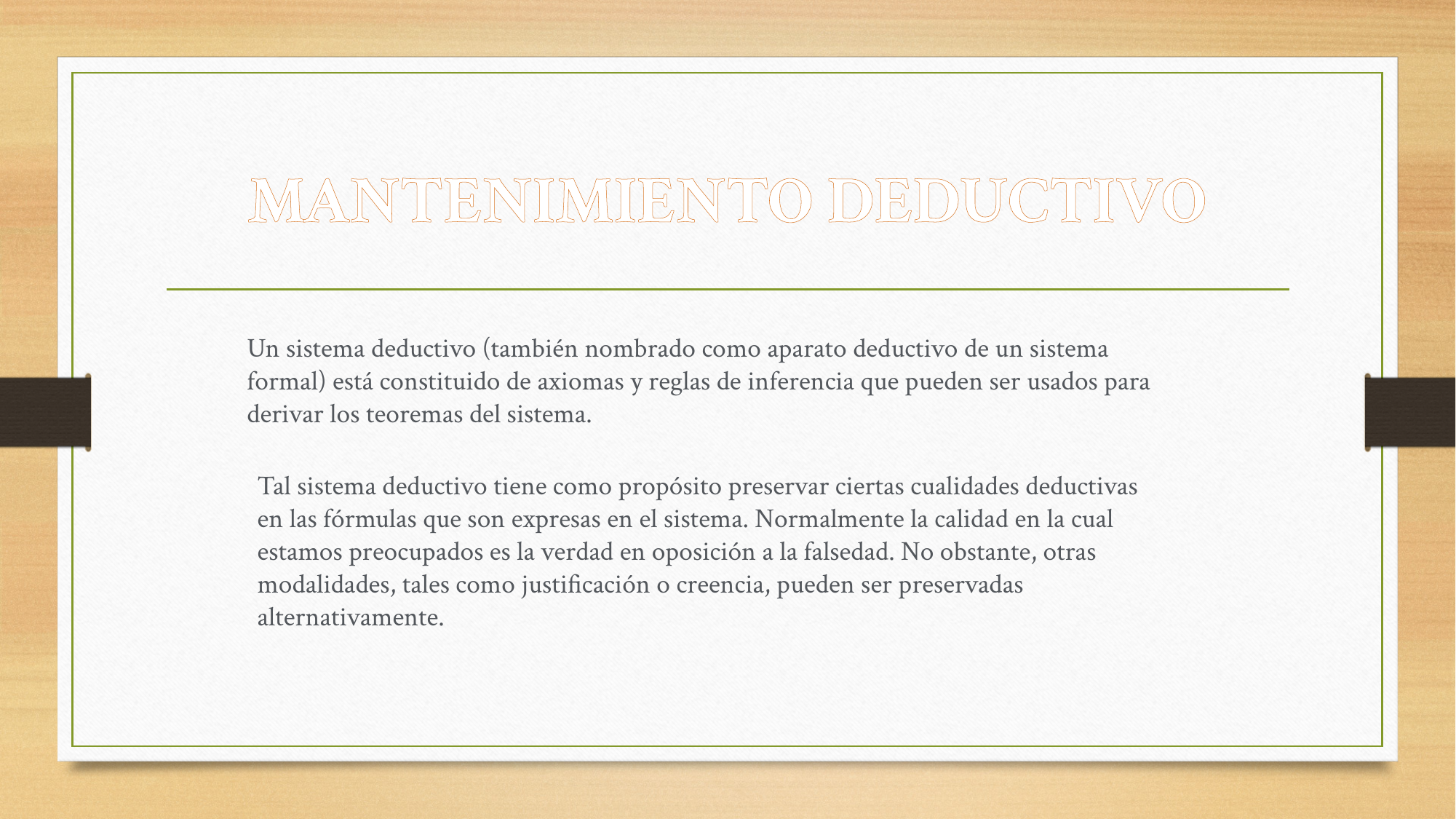

# MANTENIMIENTO DEDUCTIVO
Un sistema deductivo (también nombrado como aparato deductivo de un sistema formal) está constituido de axiomas y reglas de inferencia que pueden ser usados para derivar los teoremas del sistema.
Tal sistema deductivo tiene como propósito preservar ciertas cualidades deductivas en las fórmulas que son expresas en el sistema. Normalmente la calidad en la cual estamos preocupados es la verdad en oposición a la falsedad. No obstante, otras modalidades, tales como justificación o creencia, pueden ser preservadas alternativamente.